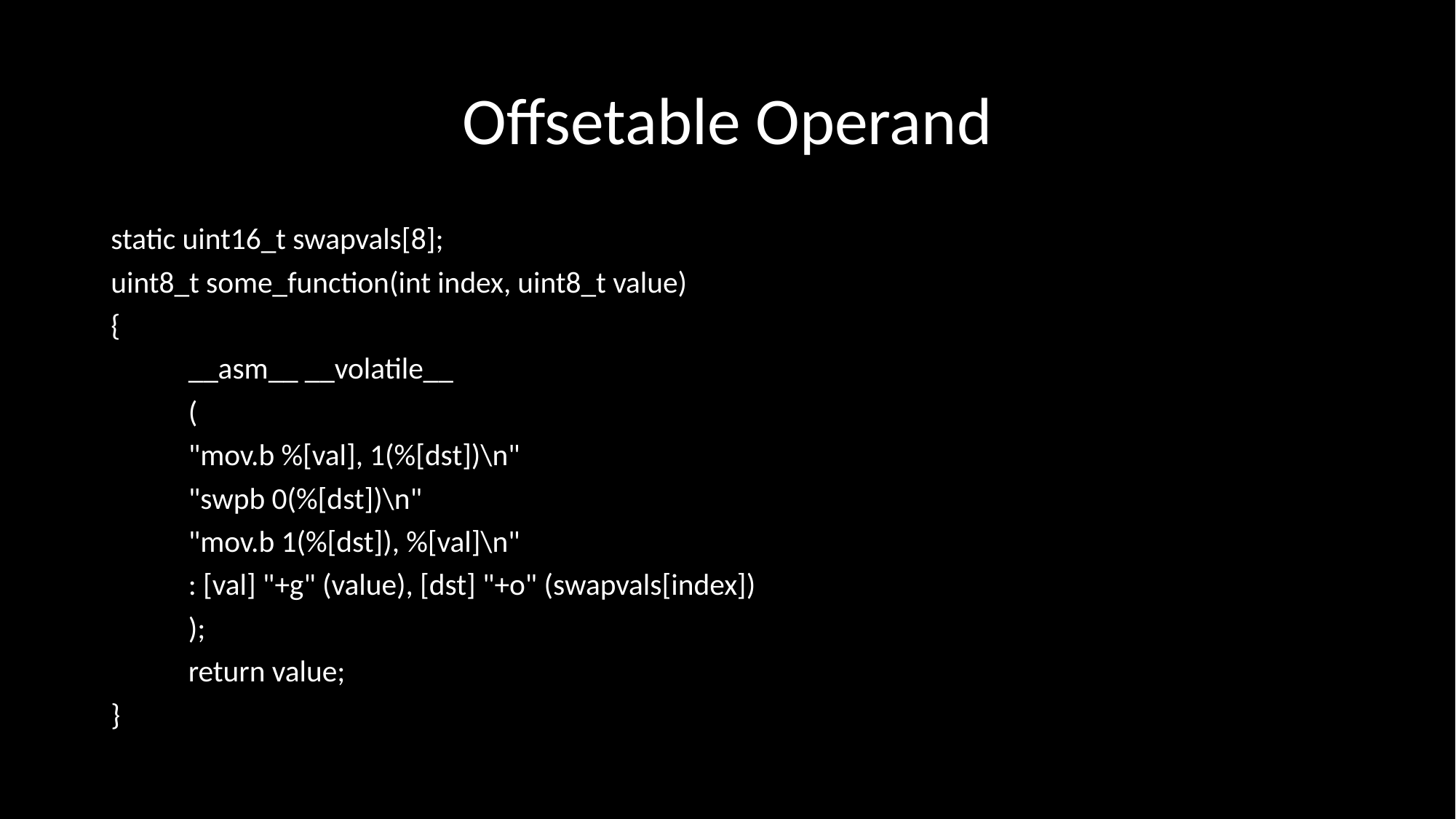

# Offsetable Operand
static uint16_t swapvals[8];
uint8_t some_function(int index, uint8_t value)
{
	__asm__ __volatile__
	(
		"mov.b %[val], 1(%[dst])\n"
		"swpb 0(%[dst])\n"
		"mov.b 1(%[dst]), %[val]\n"
		: [val] "+g" (value), [dst] "+o" (swapvals[index])
	);
	return value;
}